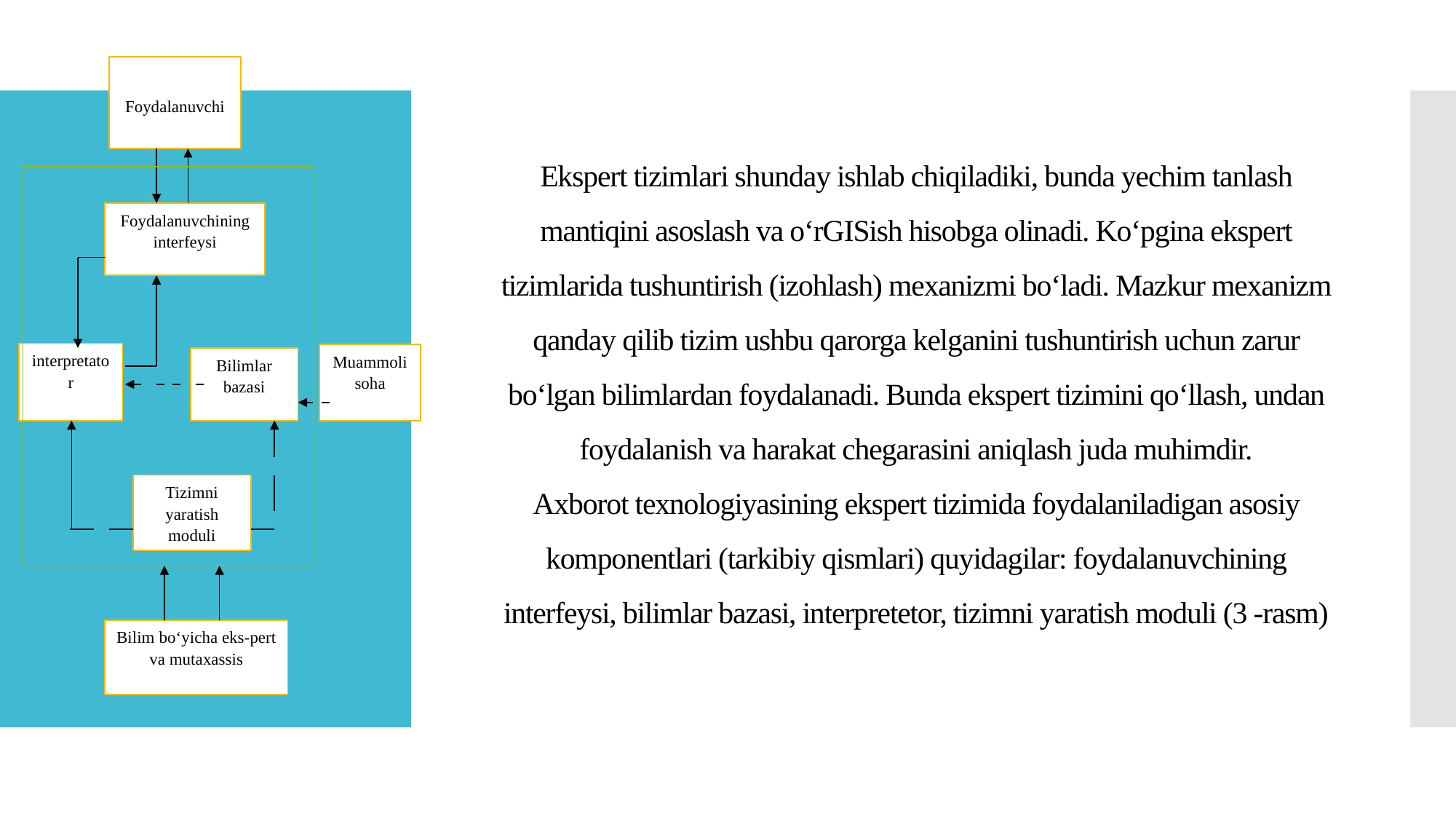

Foydalanuvchi
Foydalanuvchining interfeysi
interpretator
Muammoli soha
Bilimlar bazasi
Tizimni yaratish moduli
Bilim bо‘yicha eks-pert va mutaхassis
# Ekspert tizimlari shunday ishlab chiqiladiki, bunda yechim tanlash mantiqini asoslash va о‘rGISish hisobga olinadi. Kо‘pgina ekspert tizimlarida tushuntirish (izohlash) meхanizmi bо‘ladi. Mazkur meхanizm qanday qilib tizim ushbu qarorga kelganini tushuntirish uchun zarur bо‘lgan bilimlardan foydalanadi. Bunda ekspert tizimini qо‘llash, undan foydalanish va harakat chegarasini aniqlash juda muhimdir. Ахborot teхnologiyasining ekspert tizimida foydalaniladigan asosiy komponentlari (tarkibiy qismlari) quyidagilar: foydalanuvchining interfeysi, bilimlar bazasi, interpretetor, tizimni yaratish moduli (3 -rasm)